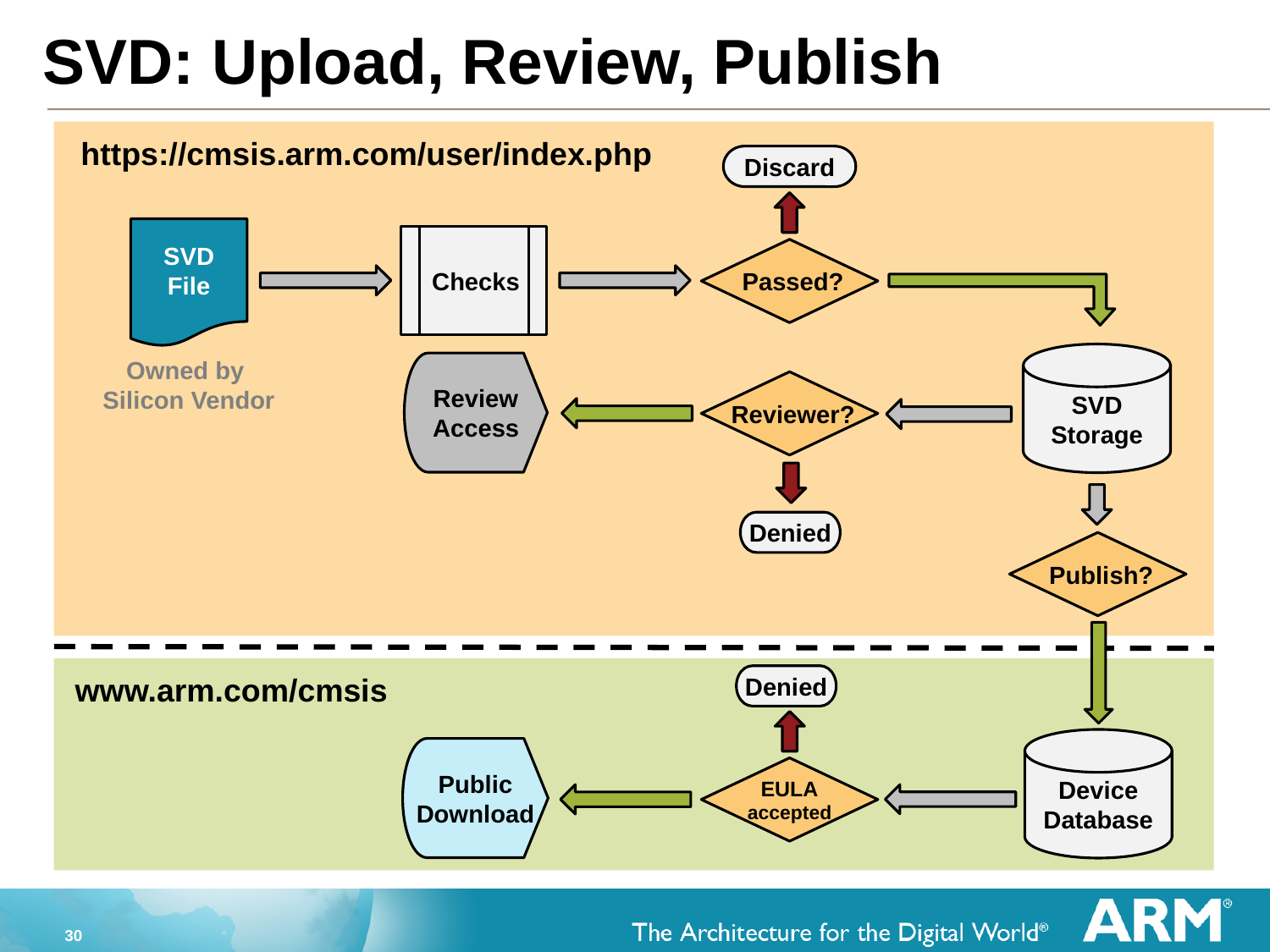

# SVD: Upload, Review, Publish

https://cmsis.arm.com/user/index.php
Discard

SVD
File
Checks
 Passed?

SVD
Storage
Owned by
Silicon Vendor
Review
Access
 Reviewer?

Denied
 Publish?

www.arm.com/cmsis
Denied

Device
Database
Public
Download
 EULA
accepted